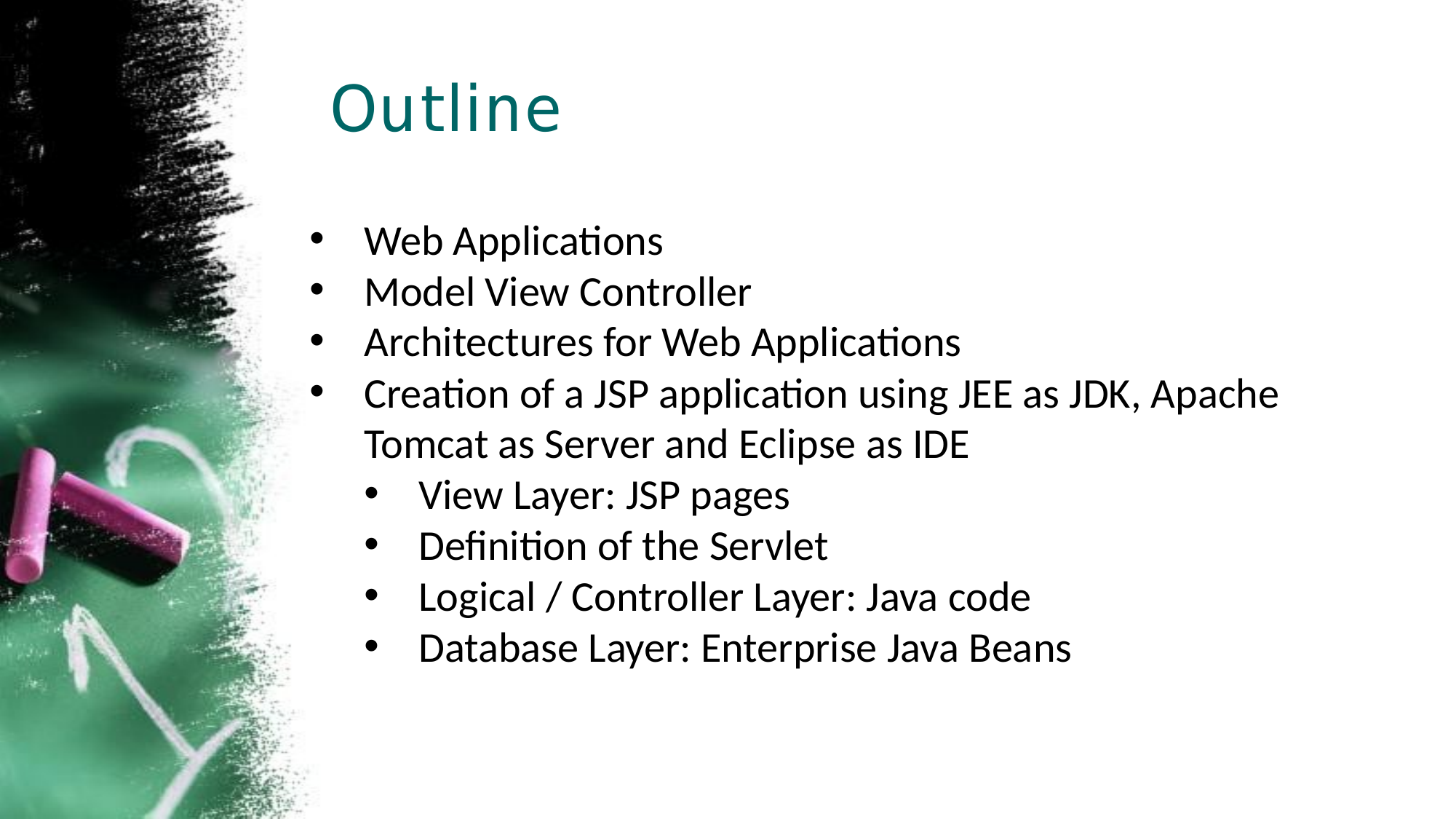

Outline
Web Applications
Model View Controller
Architectures for Web Applications
Creation of a JSP application using JEE as JDK, Apache Tomcat as Server and Eclipse as IDE
View Layer: JSP pages
Definition of the Servlet
Logical / Controller Layer: Java code
Database Layer: Enterprise Java Beans